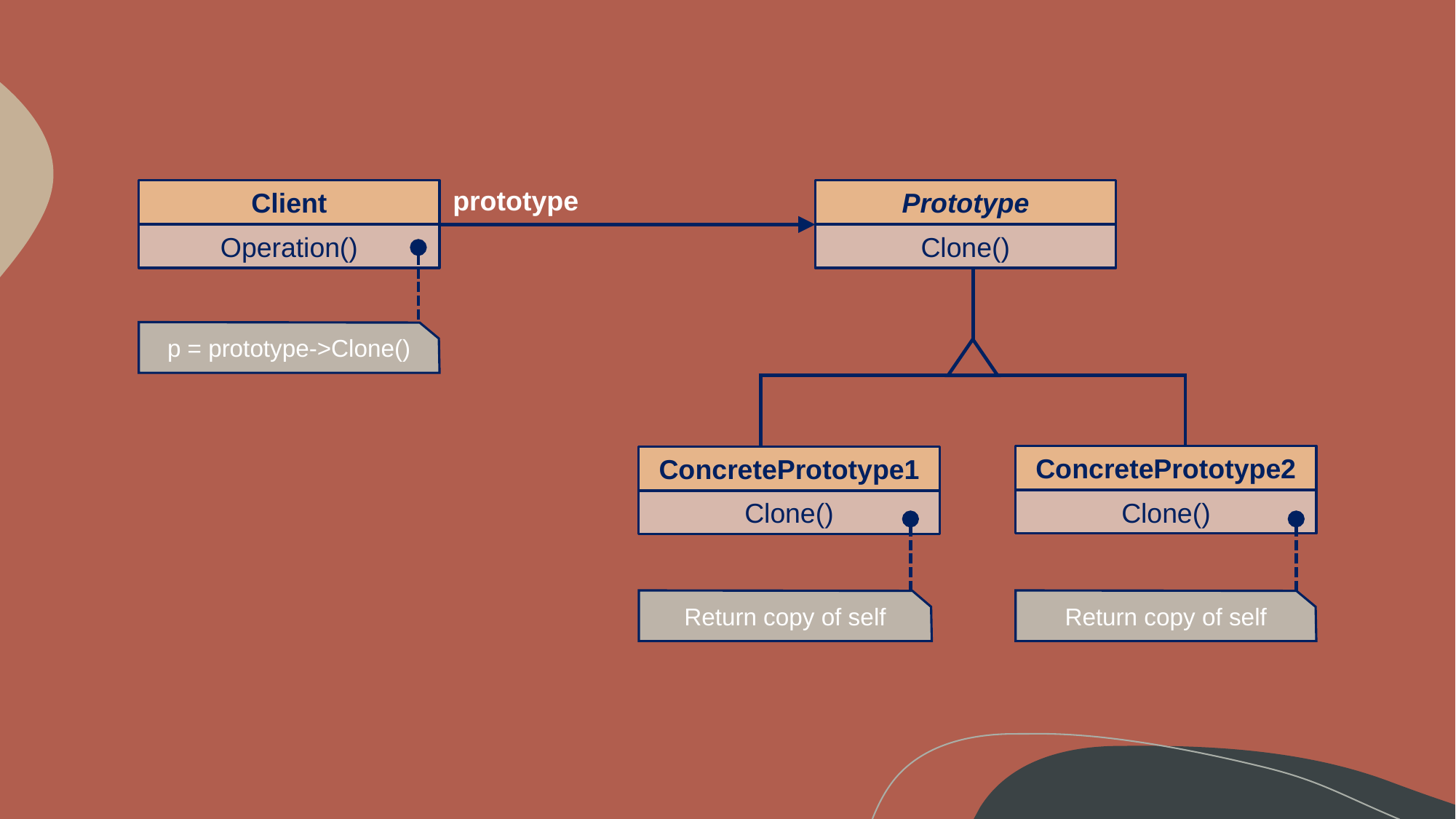

prototype
Client
Operation()
p = prototype->Clone()
Prototype
Clone()

ConcretePrototype2
Clone()
Return copy of self
ConcretePrototype1
Clone()
Return copy of self